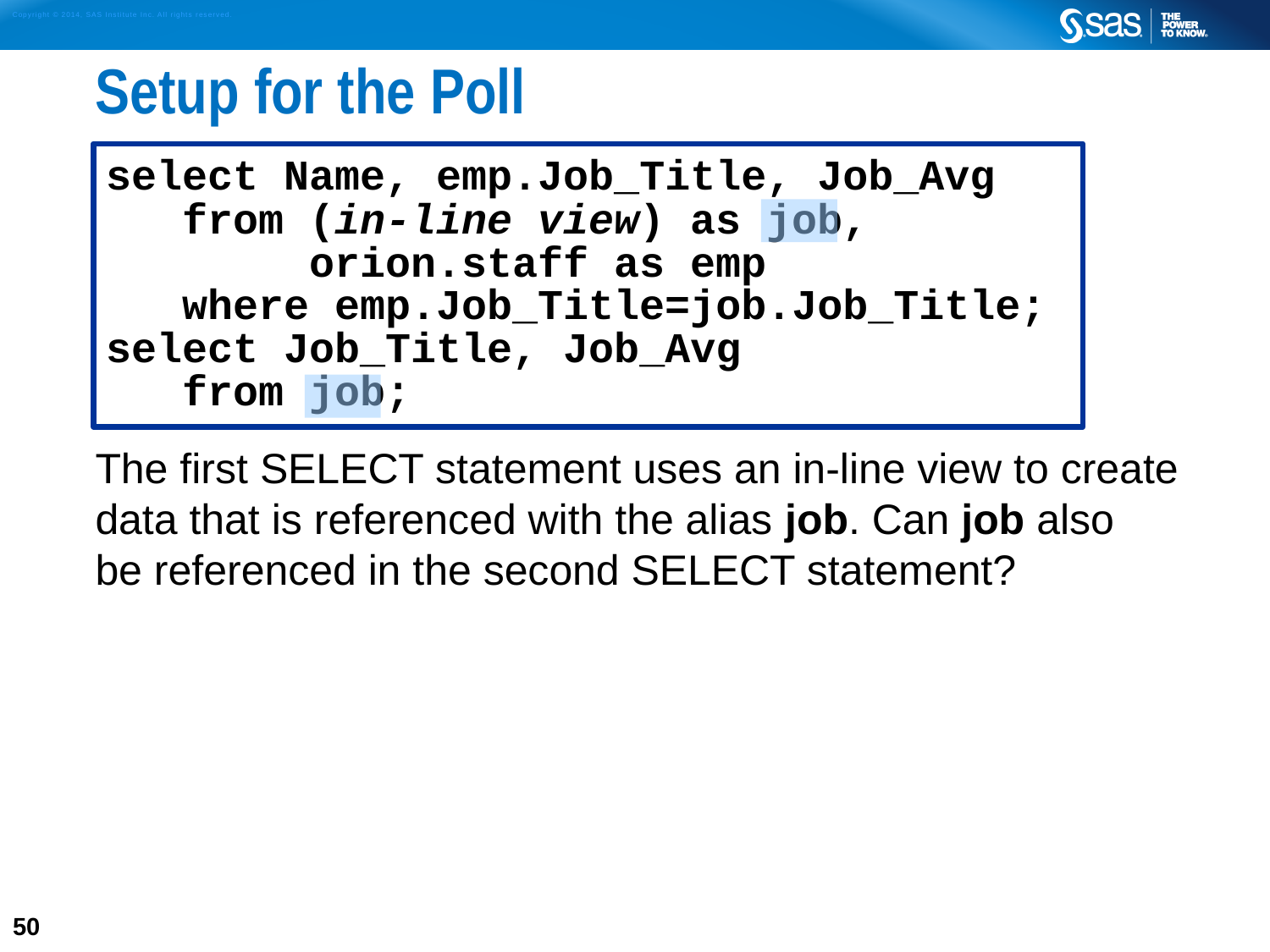

# Setup for the Poll
select Name, emp.Job_Title, Job_Avg
   from (in-line view) as job,
        orion.staff as emp
   where emp.Job_Title=job.Job_Title;
select Job_Title, Job_Avg
   from job;

The first SELECT statement uses an in-line view to create data that is referenced with the alias job. Can job also
be referenced in the second SELECT statement?